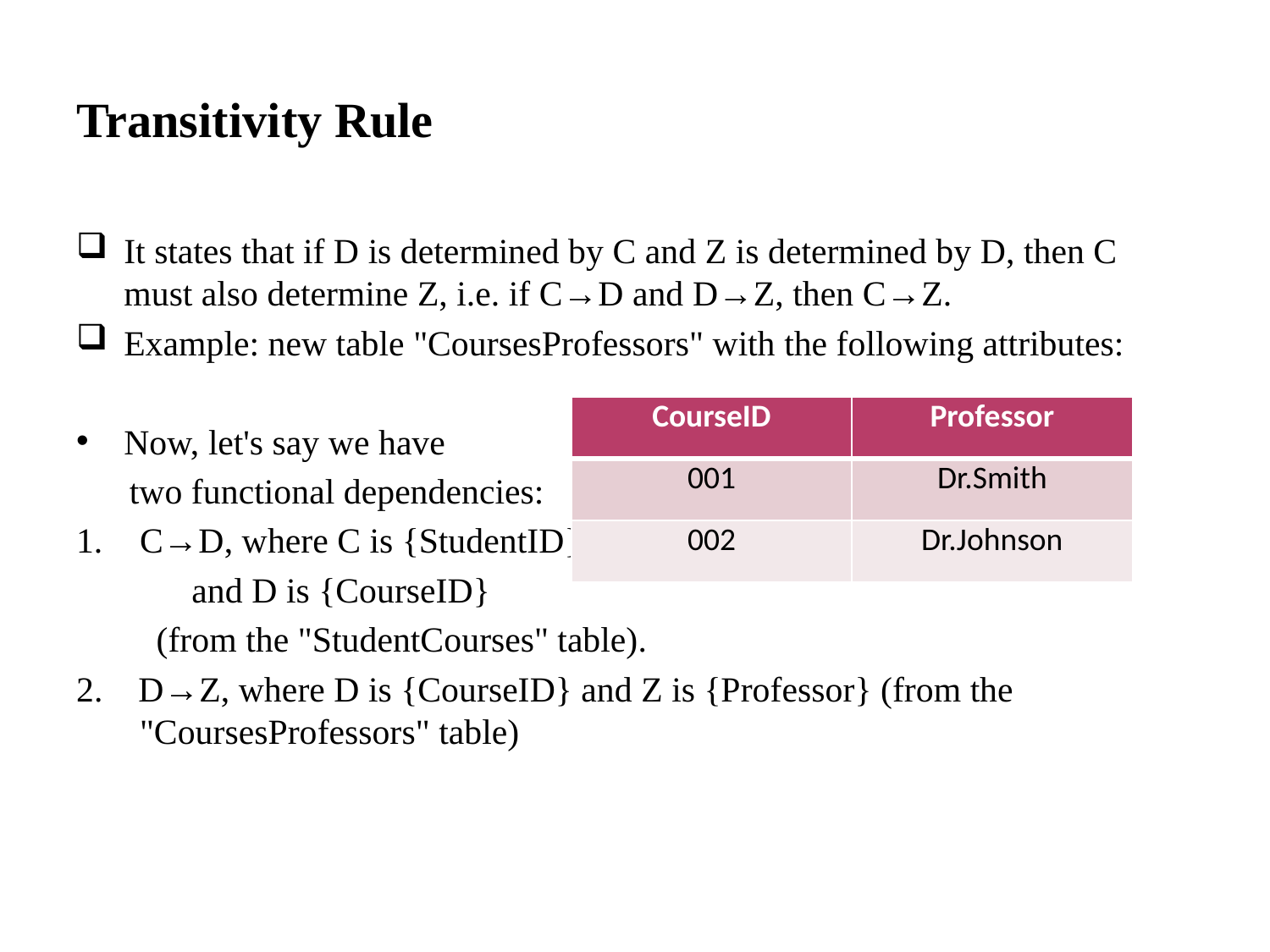

# Transitivity Rule
It states that if D is determined by C and Z is determined by D, then C must also determine Z, i.e. if C→D and D→Z, then C→Z.
Example: new table "CoursesProfessors" with the following attributes:

Now, let's say we have
      two functional dependencies:
C→D, where C is {StudentID}
             and D is {CourseID}
         (from the "StudentCourses" table).
2.    D→Z, where D is {CourseID} and Z is {Professor} (from the "CoursesProfessors" table)

| CourseID | Professor |
| --- | --- |
| 001 | Dr.Smith |
| 002 | Dr.Johnson |